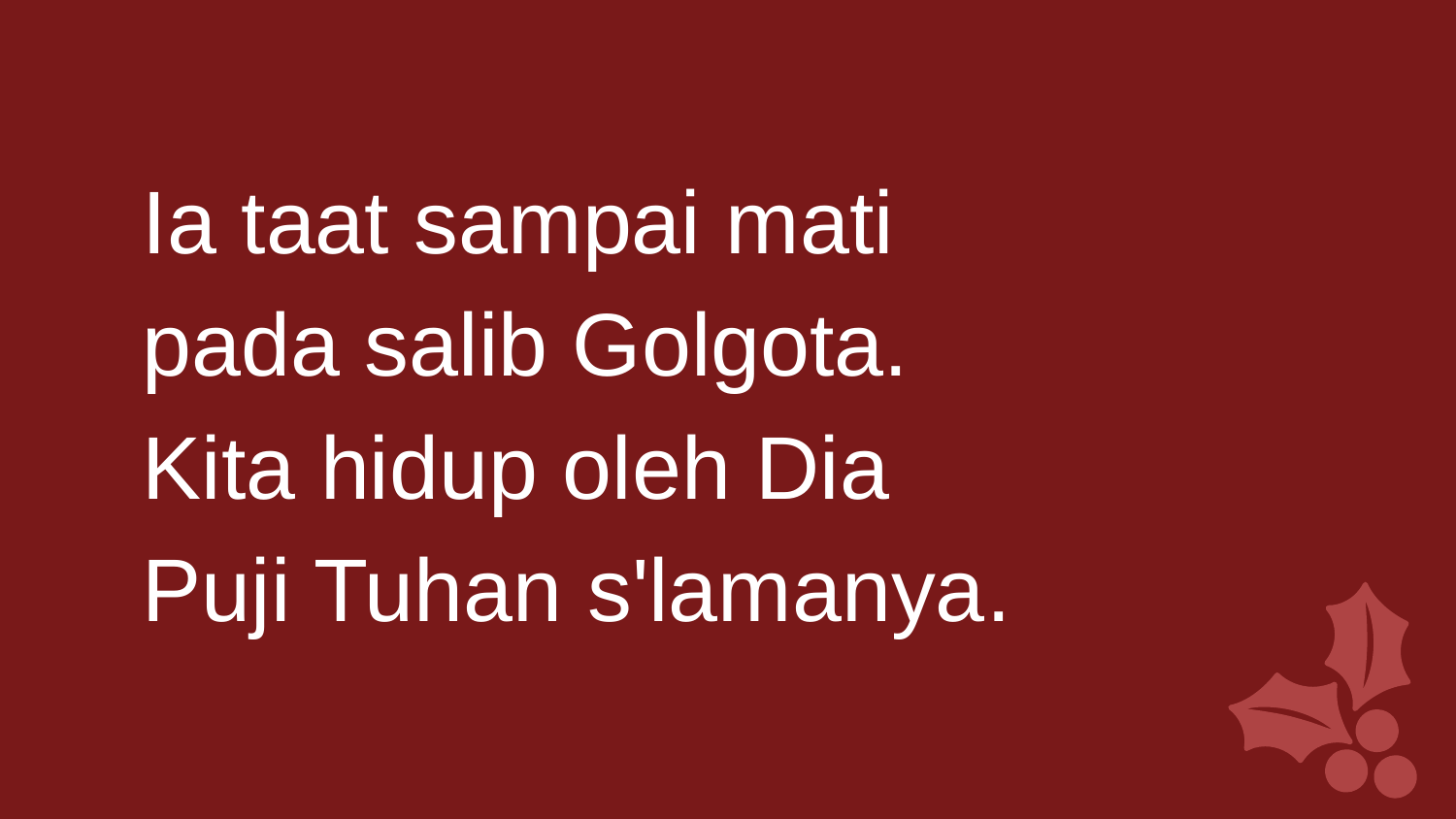

Ia taat sampai mati
pada salib Golgota.
Kita hidup oleh Dia
Puji Tuhan s'lamanya.